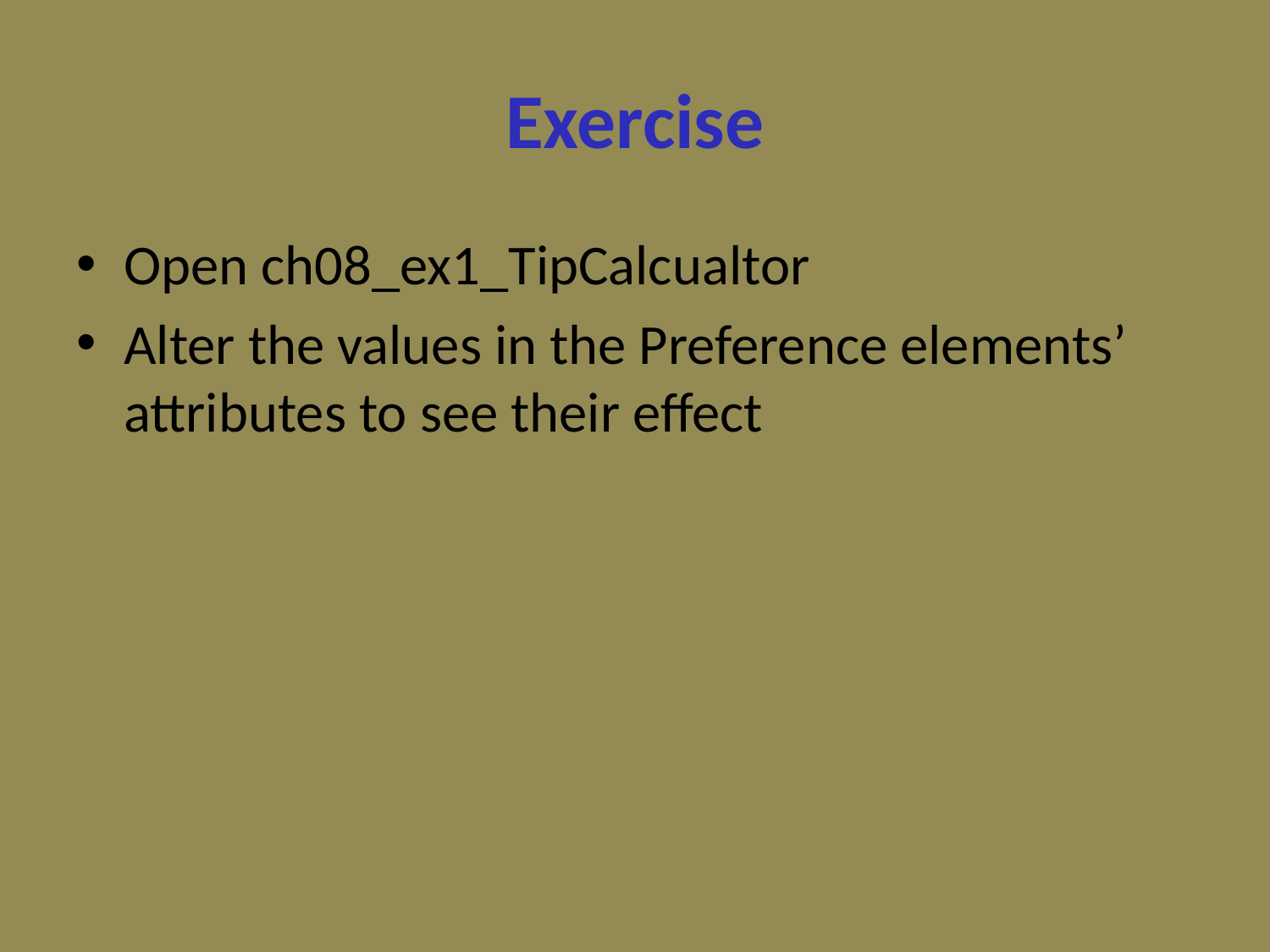

# Exercise
Open ch08_ex1_TipCalcualtor
Alter the values in the Preference elements’ attributes to see their effect